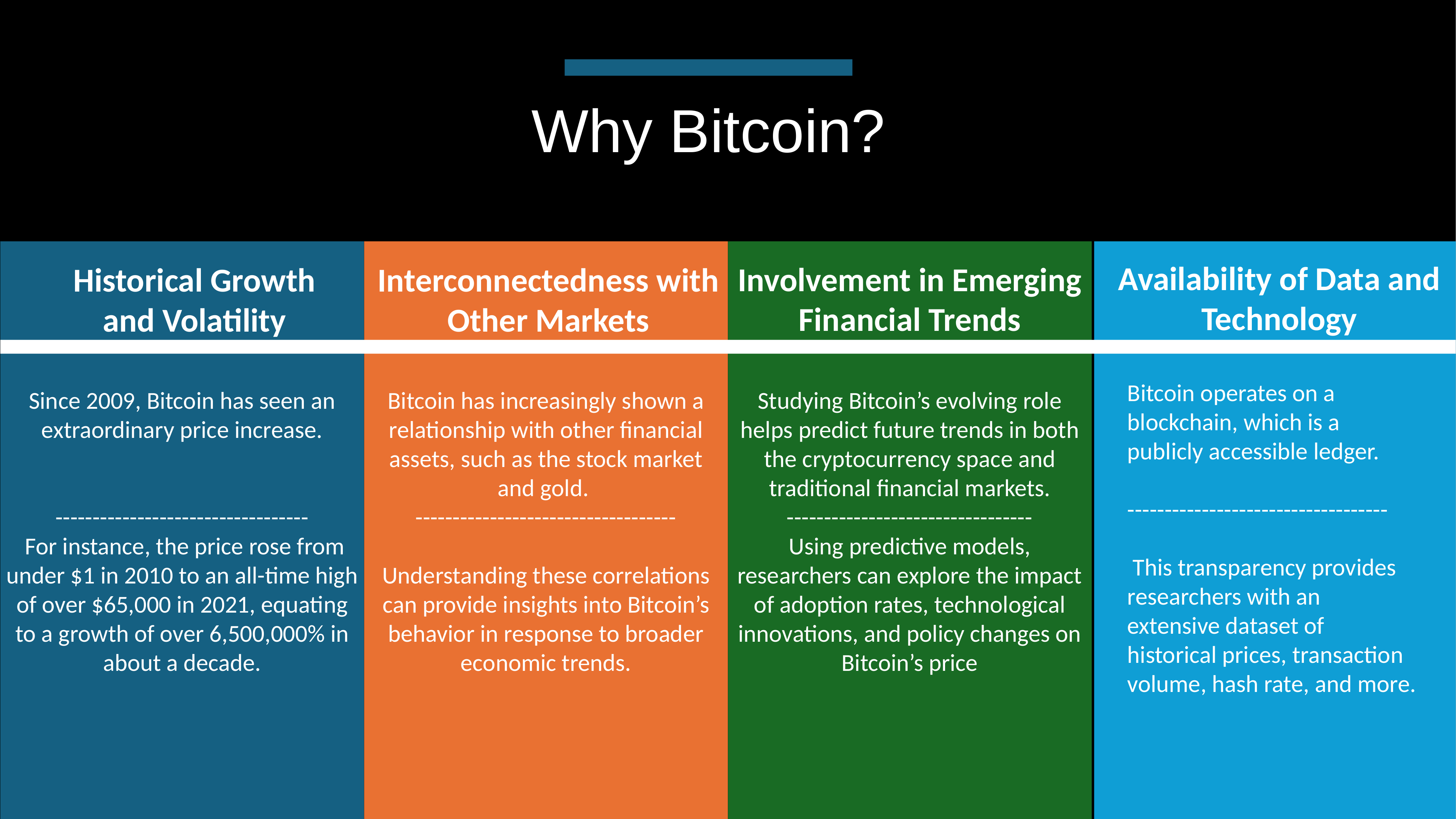

Why Bitcoin?
Since 2009, Bitcoin has seen an extraordinary price increase.

----------------------------------
 For instance, the price rose from under $1 in 2010 to an all-time high of over $65,000 in 2021, equating to a growth of over 6,500,000% in about a decade.
Bitcoin has increasingly shown a relationship with other financial assets, such as the stock market and gold.
-----------------------------------
Understanding these correlations can provide insights into Bitcoin’s behavior in response to broader economic trends.
Studying Bitcoin’s evolving role helps predict future trends in both the cryptocurrency space and traditional financial markets.
---------------------------------
Using predictive models, researchers can explore the impact of adoption rates, technological innovations, and policy changes on Bitcoin’s price

Availability of Data and Technology
Involvement in Emerging Financial Trends
Historical Growth and Volatility
Interconnectedness with Other Markets

Bitcoin operates on a blockchain, which is a publicly accessible ledger.

-----------------------------------

 This transparency provides researchers with an extensive dataset of historical prices, transaction volume, hash rate, and more.